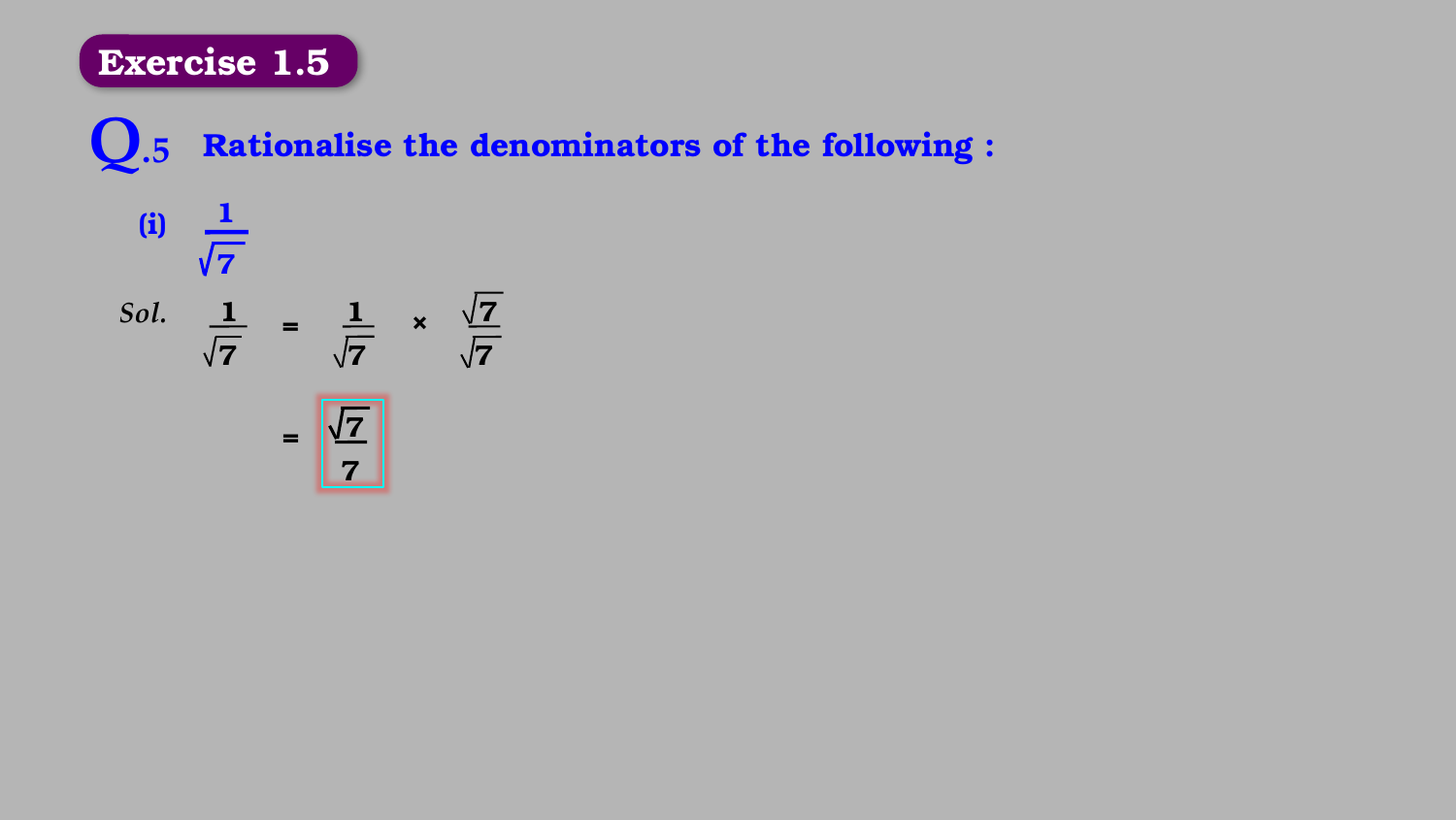

Exercise 1.5

Q.5
Rationalise the denominators of the following :
1
(i)
7
1
1
7
Sol.
×
=
7
7
7

7
=
7